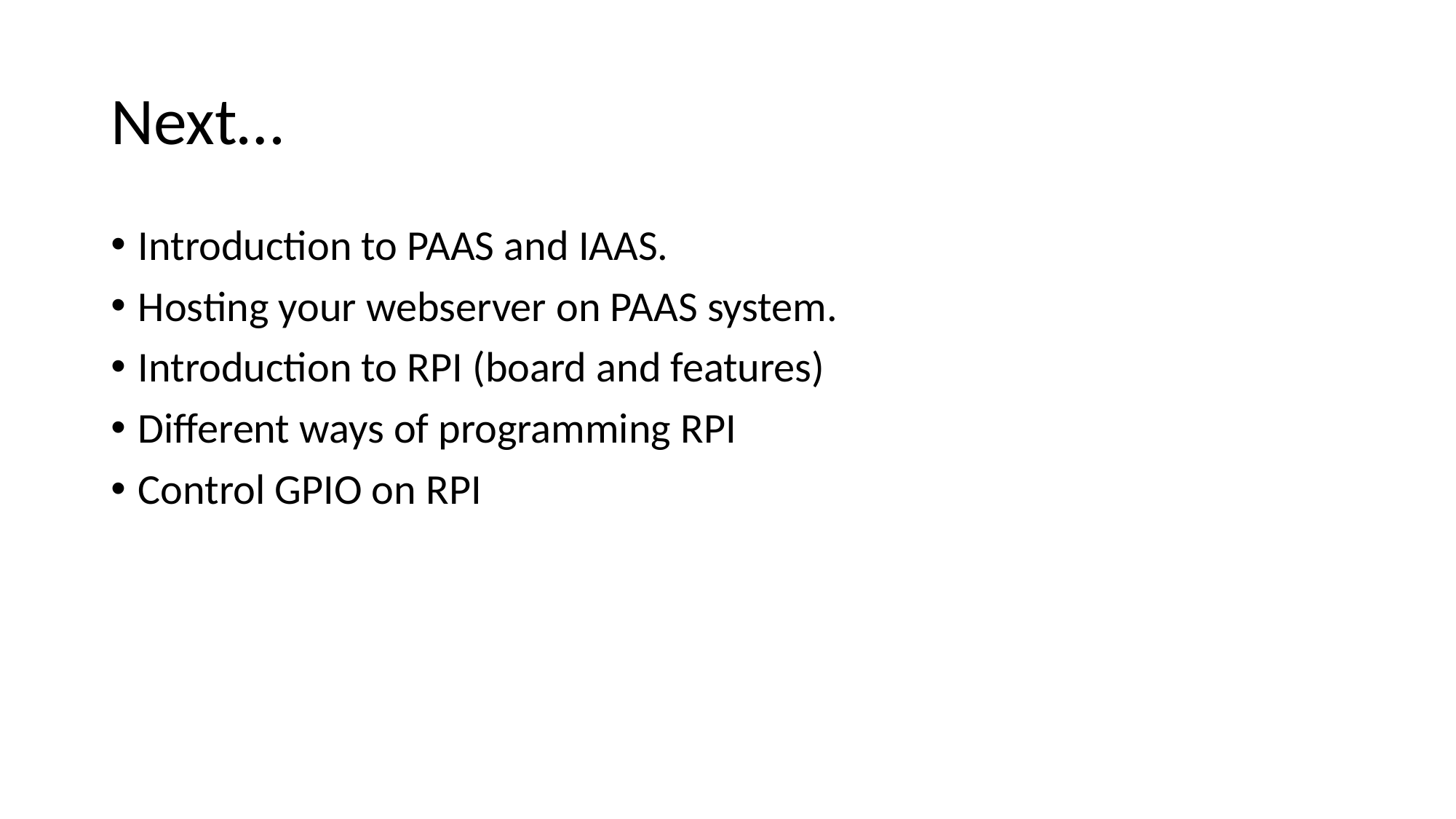

# Next…
Introduction to PAAS and IAAS.
Hosting your webserver on PAAS system.
Introduction to RPI (board and features)
Different ways of programming RPI
Control GPIO on RPI